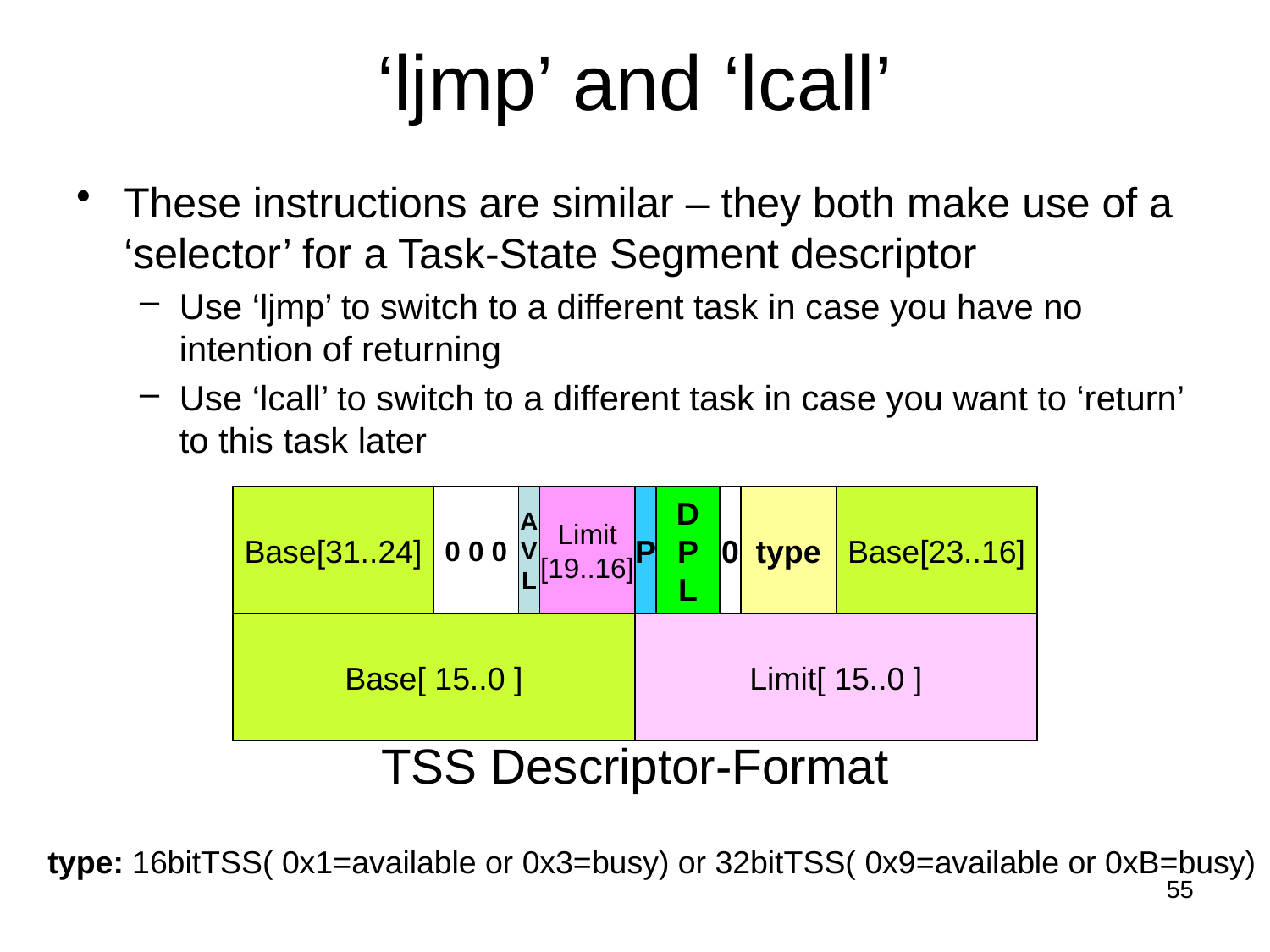

# ‘ljmp’ and ‘lcall’
These instructions are similar – they both make use of a ‘selector’ for a Task-State Segment descriptor
Use ‘ljmp’ to switch to a different task in case you have no intention of returning
Use ‘lcall’ to switch to a different task in case you want to ‘return’ to this task later

Base[31..24]

0 0 0
A
V
L
Limit
[19..16]
P
D
P
L
0
type
Base[23..16]
Base[ 15..0 ]
Limit[ 15..0 ]
TSS Descriptor-Format
type: 16bitTSS( 0x1=available or 0x3=busy) or 32bitTSS( 0x9=available or 0xB=busy)
55